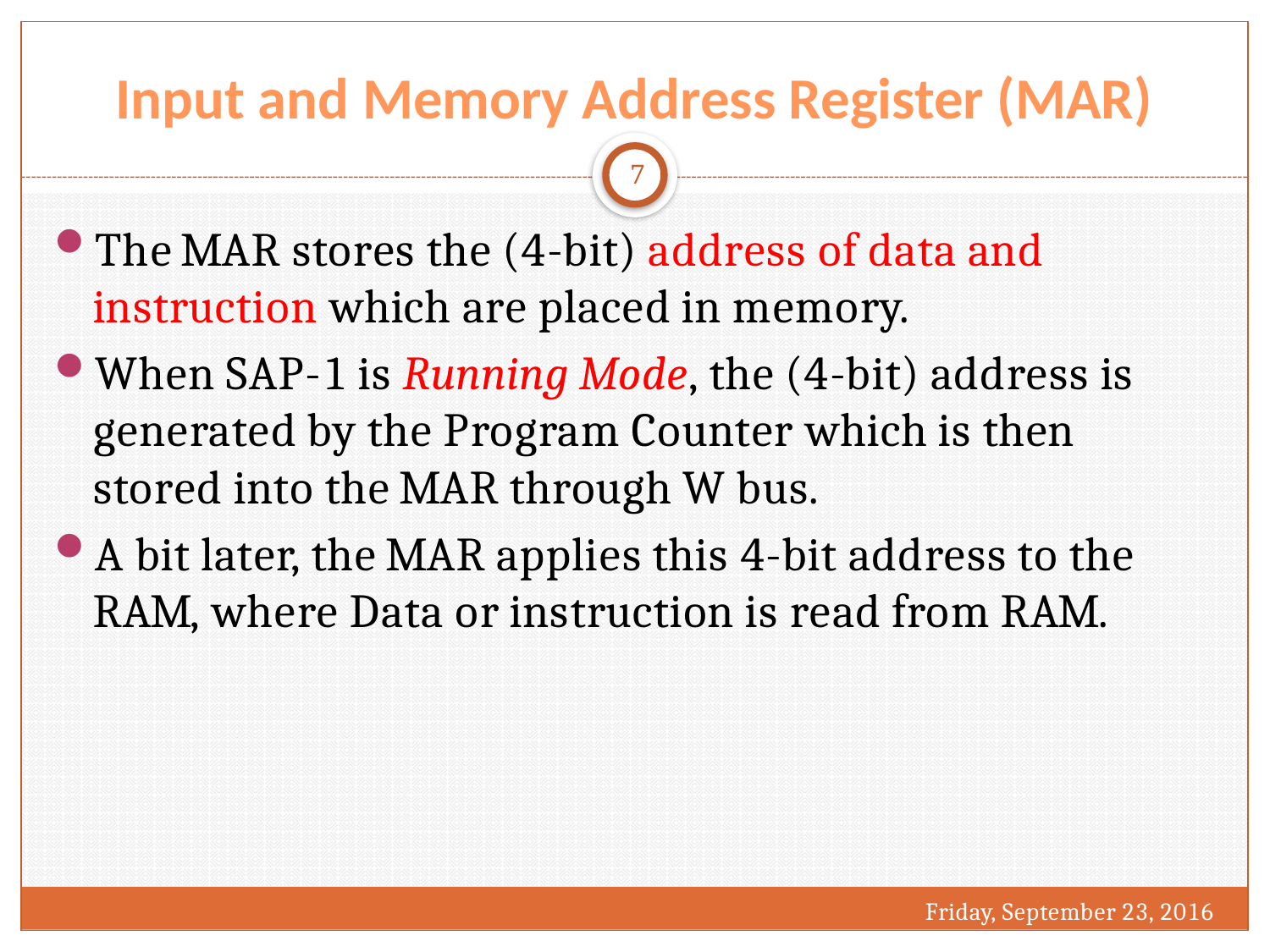

# Input and Memory Address Register (MAR)
7
The MAR stores the (4-bit) address of data and instruction which are placed in memory.
When SAP-1 is Running Mode, the (4-bit) address is generated by the Program Counter which is then stored into the MAR through W bus.
A bit later, the MAR applies this 4-bit address to the RAM, where Data or instruction is read from RAM.
Friday, September 23, 2016